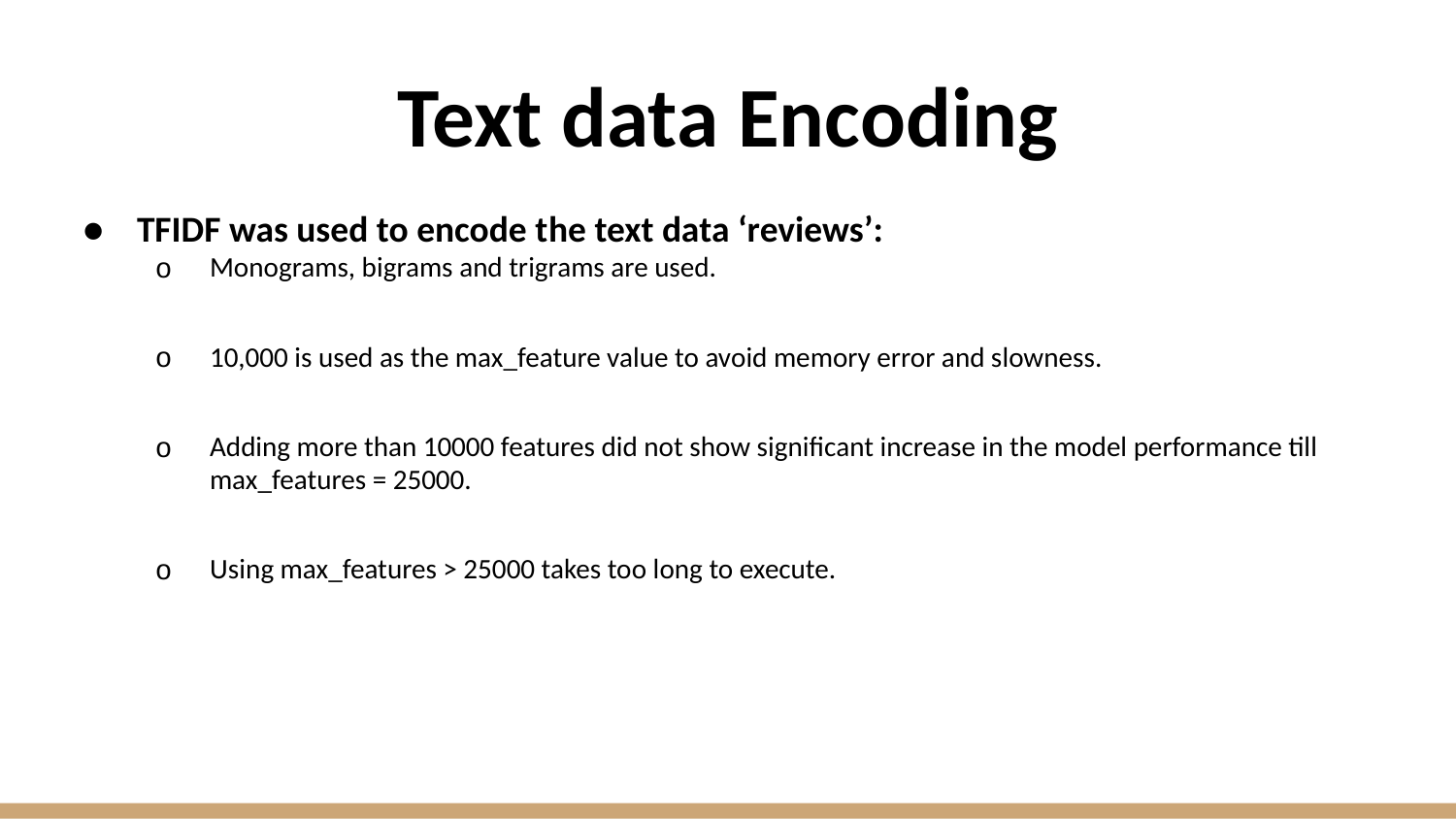

# Text data Encoding
TFIDF was used to encode the text data ‘reviews’:
Monograms, bigrams and trigrams are used.

10,000 is used as the max_feature value to avoid memory error and slowness.

Adding more than 10000 features did not show significant increase in the model performance till max_features = 25000.

Using max_features > 25000 takes too long to execute.